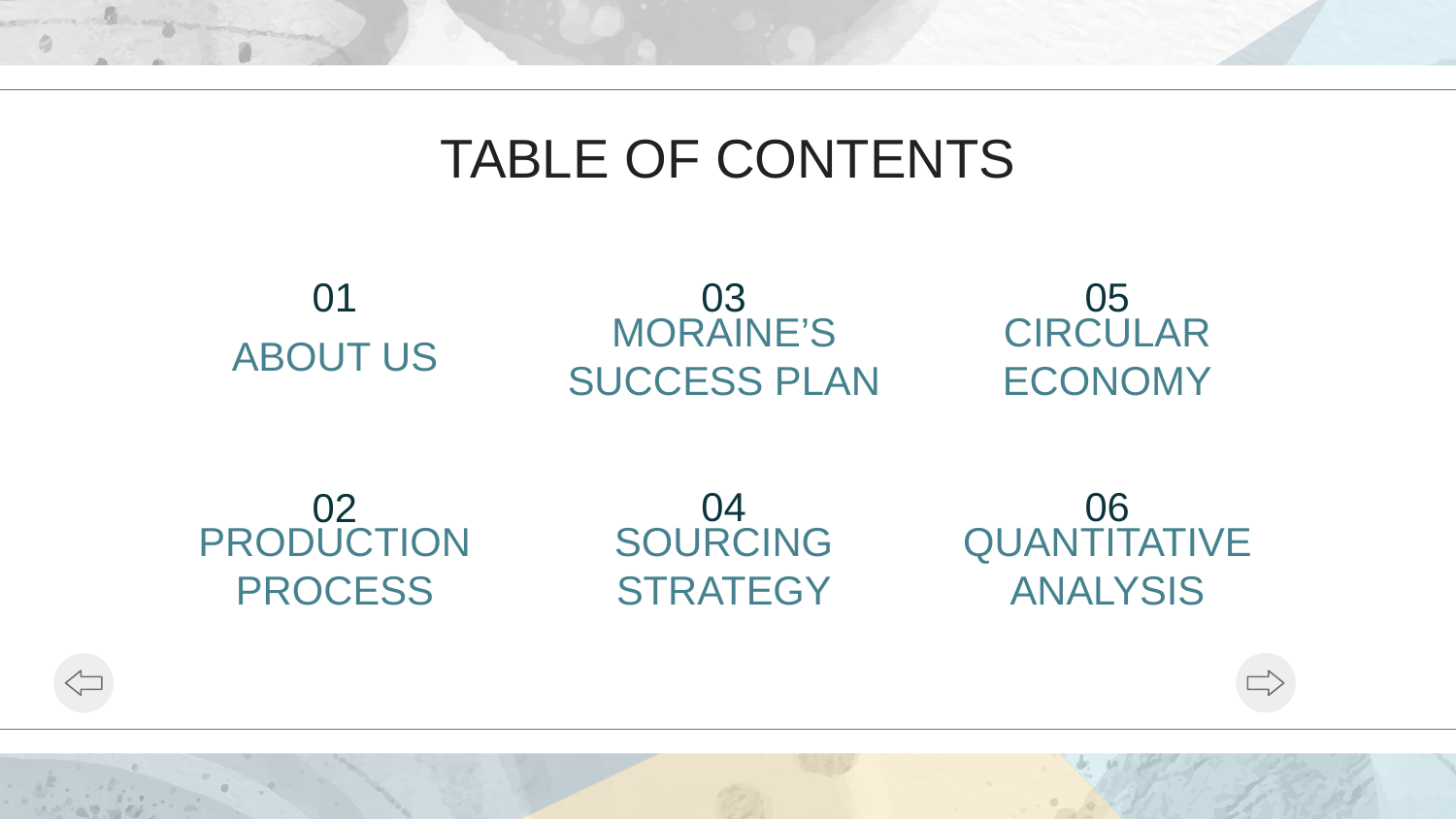

TABLE OF CONTENTS
05
01
03
CIRCULAR ECONOMY
ABOUT US
MORAINE’S SUCCESS PLAN
06
04
02
QUANTITATIVE ANALYSIS
# PRODUCTION PROCESS
SOURCING STRATEGY